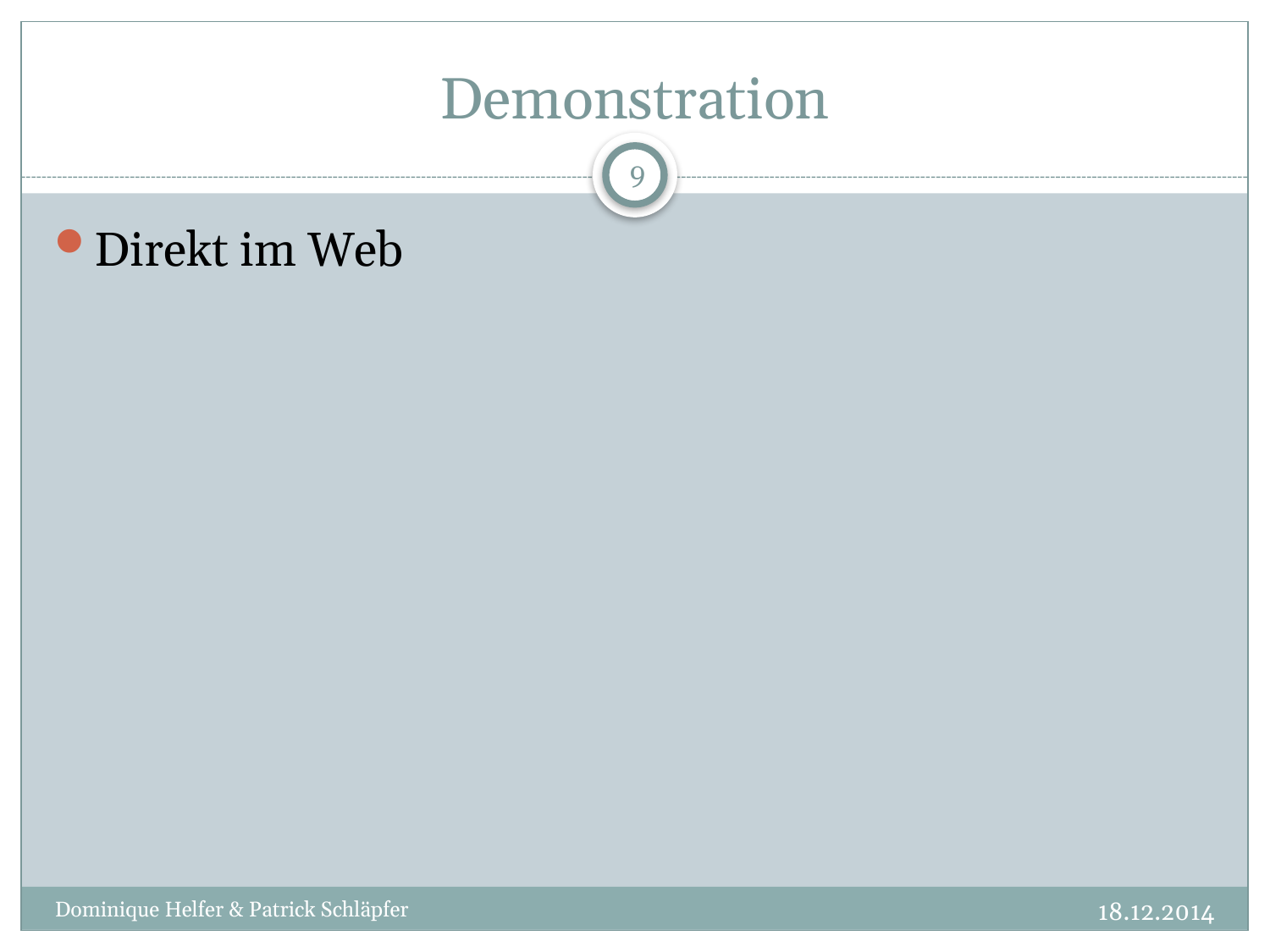

# Demonstration
9
Direkt im Web
18.12.2014
Dominique Helfer & Patrick Schläpfer